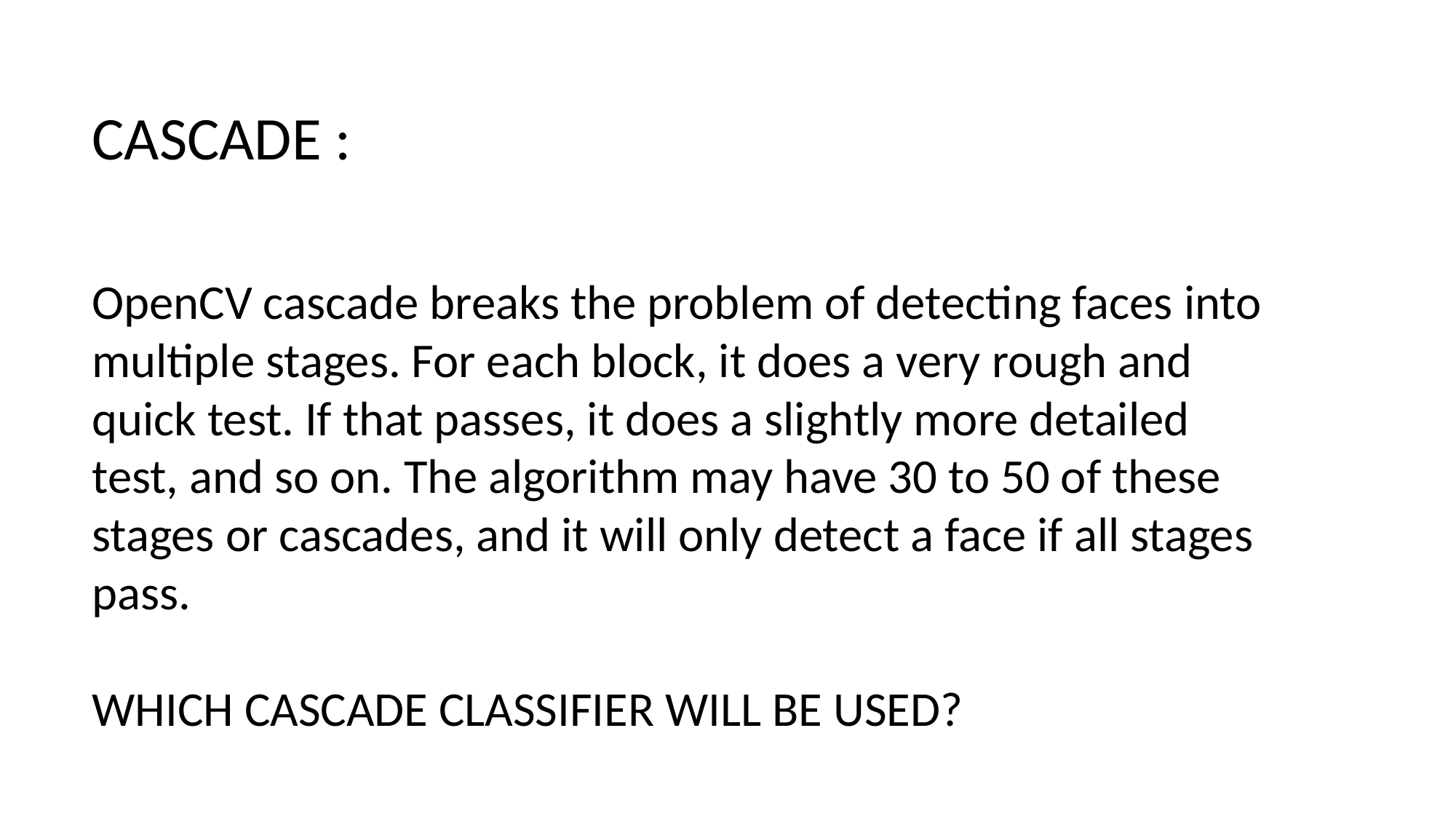

CASCADE :

OpenCV cascade breaks the problem of detecting faces into multiple stages. For each block, it does a very rough and quick test. If that passes, it does a slightly more detailed test, and so on. The algorithm may have 30 to 50 of these stages or cascades, and it will only detect a face if all stages pass.

WHICH CASCADE CLASSIFIER WILL BE USED?